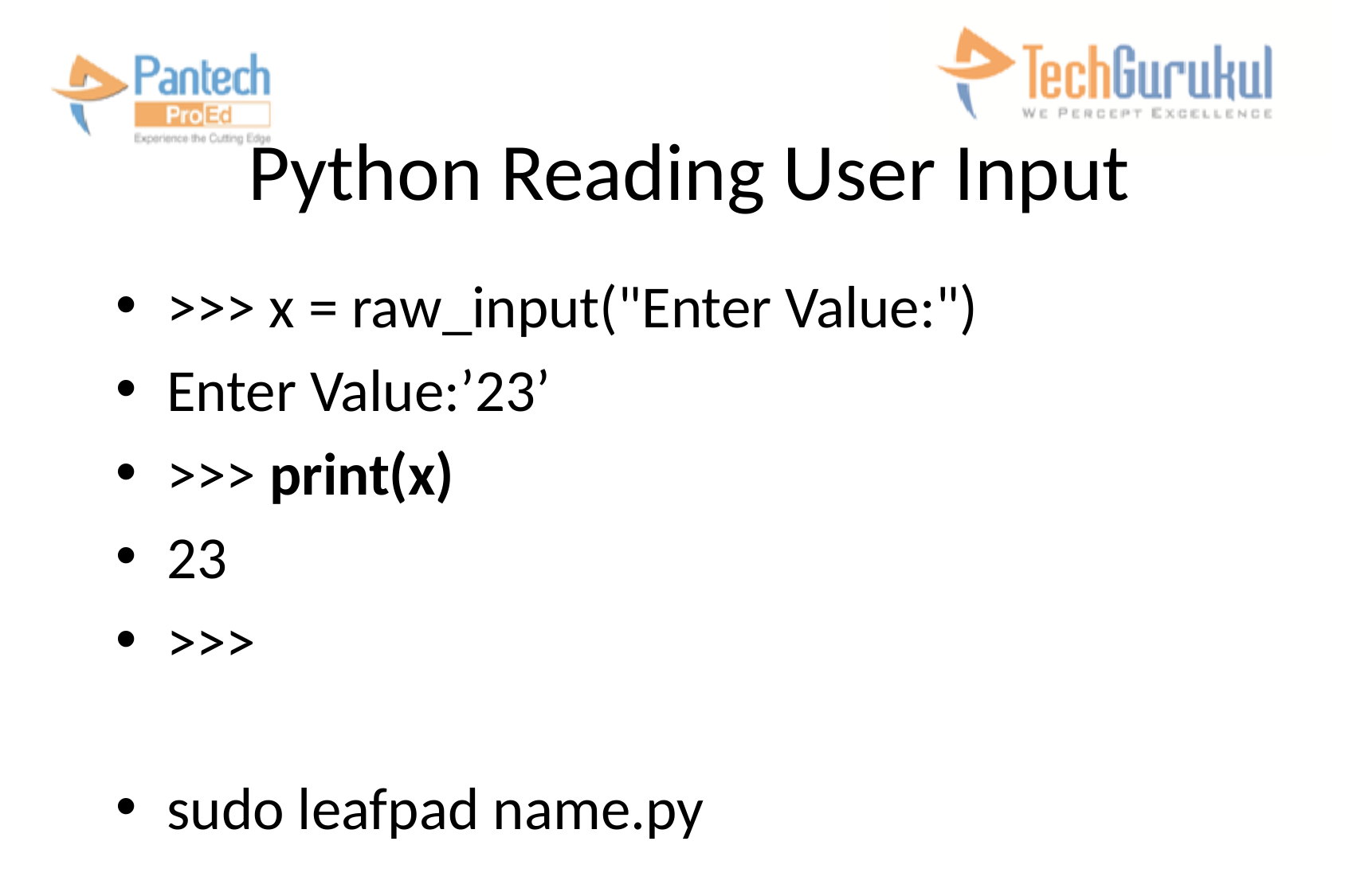

# Python Reading User Input
>>> x = raw_input("Enter Value:")
Enter Value:’23’
>>> print(x)
23
>>>

sudo leafpad name.py